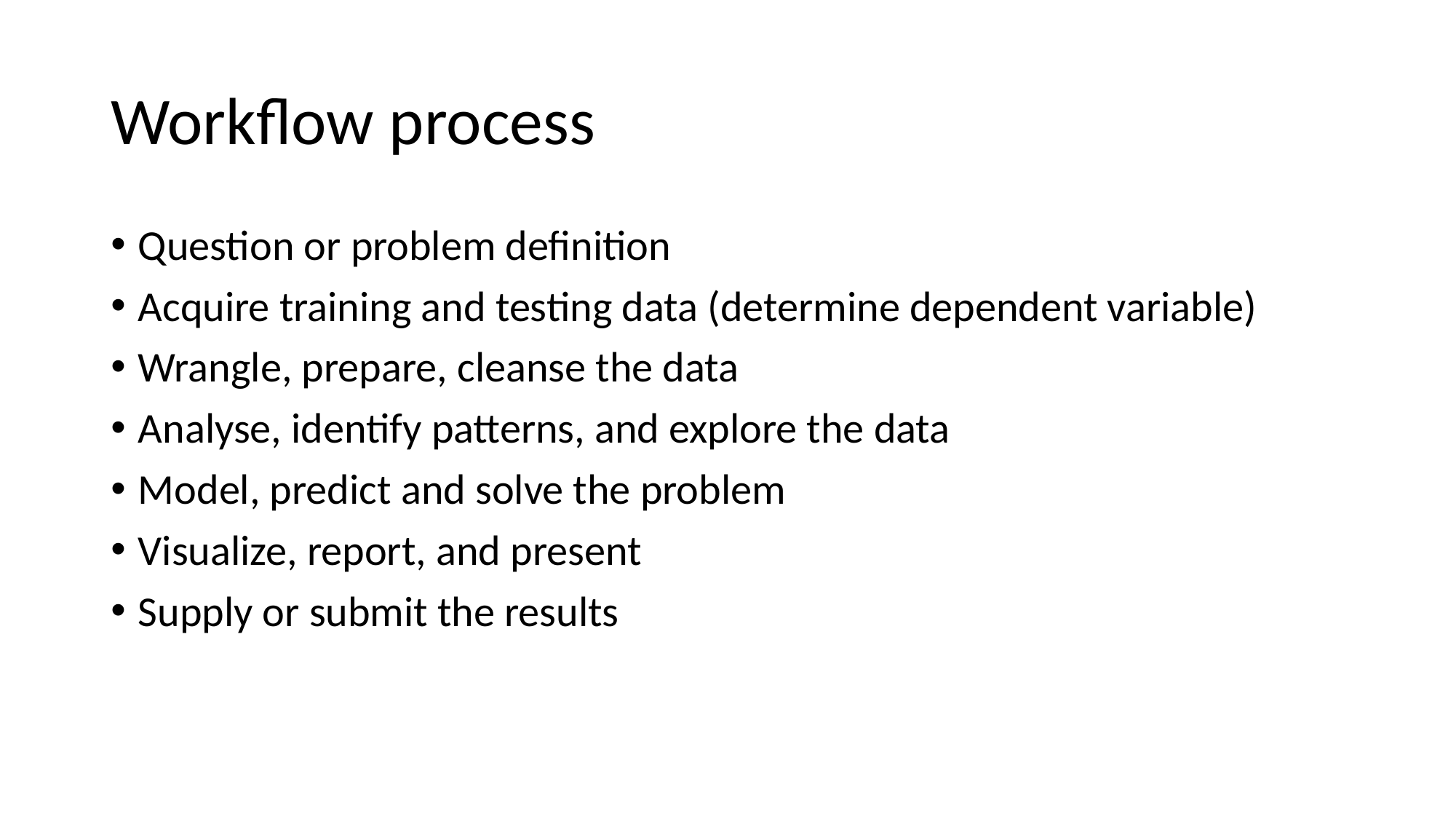

# Workflow process
Question or problem definition
Acquire training and testing data (determine dependent variable)
Wrangle, prepare, cleanse the data
Analyse, identify patterns, and explore the data
Model, predict and solve the problem
Visualize, report, and present
Supply or submit the results